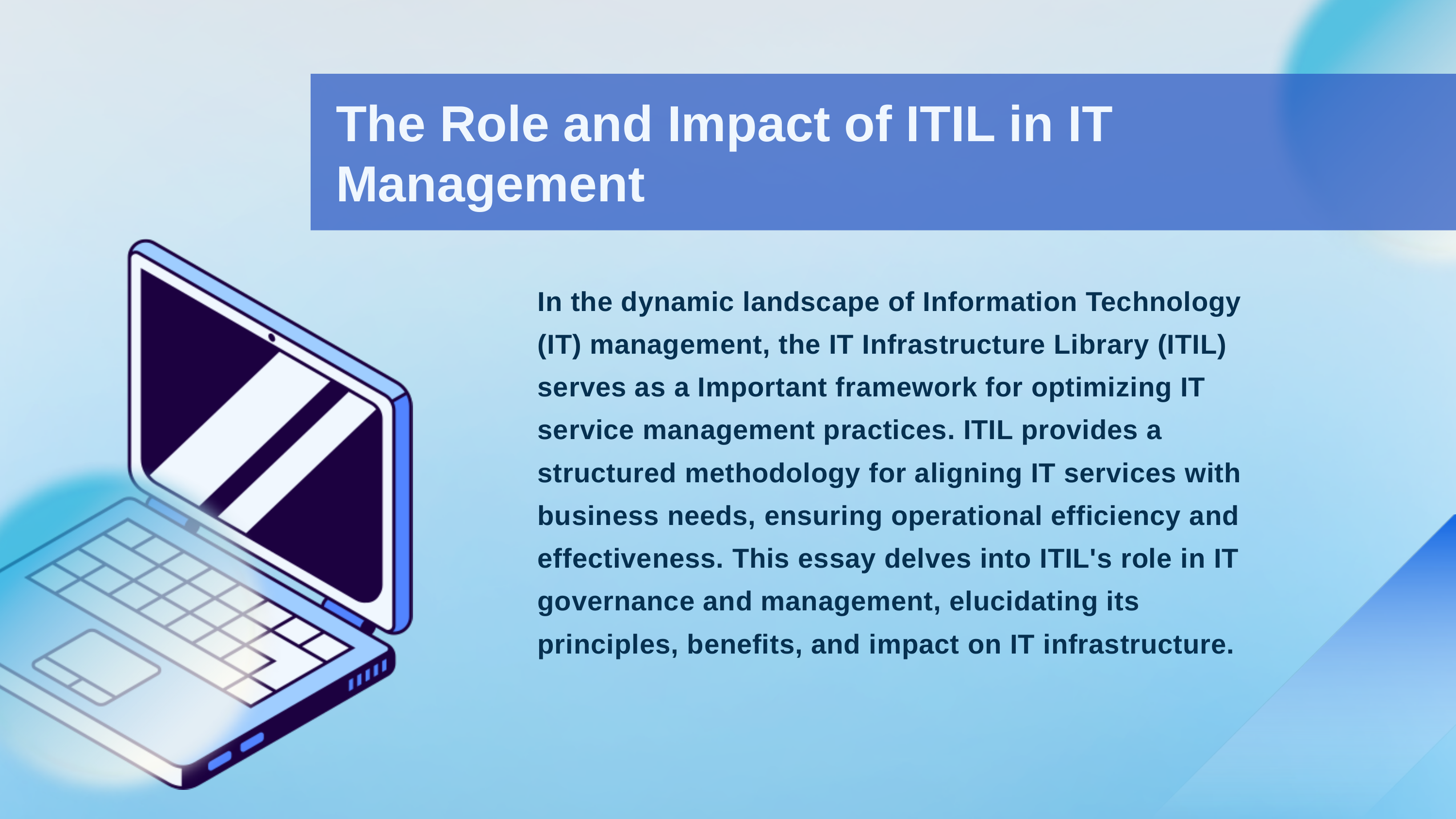

The Role and Impact of ITIL in IT Management

In the dynamic landscape of Information Technology (IT) management, the IT Infrastructure Library (ITIL) serves as a Important framework for optimizing IT service management practices. ITIL provides a structured methodology for aligning IT services with business needs, ensuring operational efficiency and effectiveness. This essay delves into ITIL's role in IT governance and management, elucidating its principles, benefits, and impact on IT infrastructure.